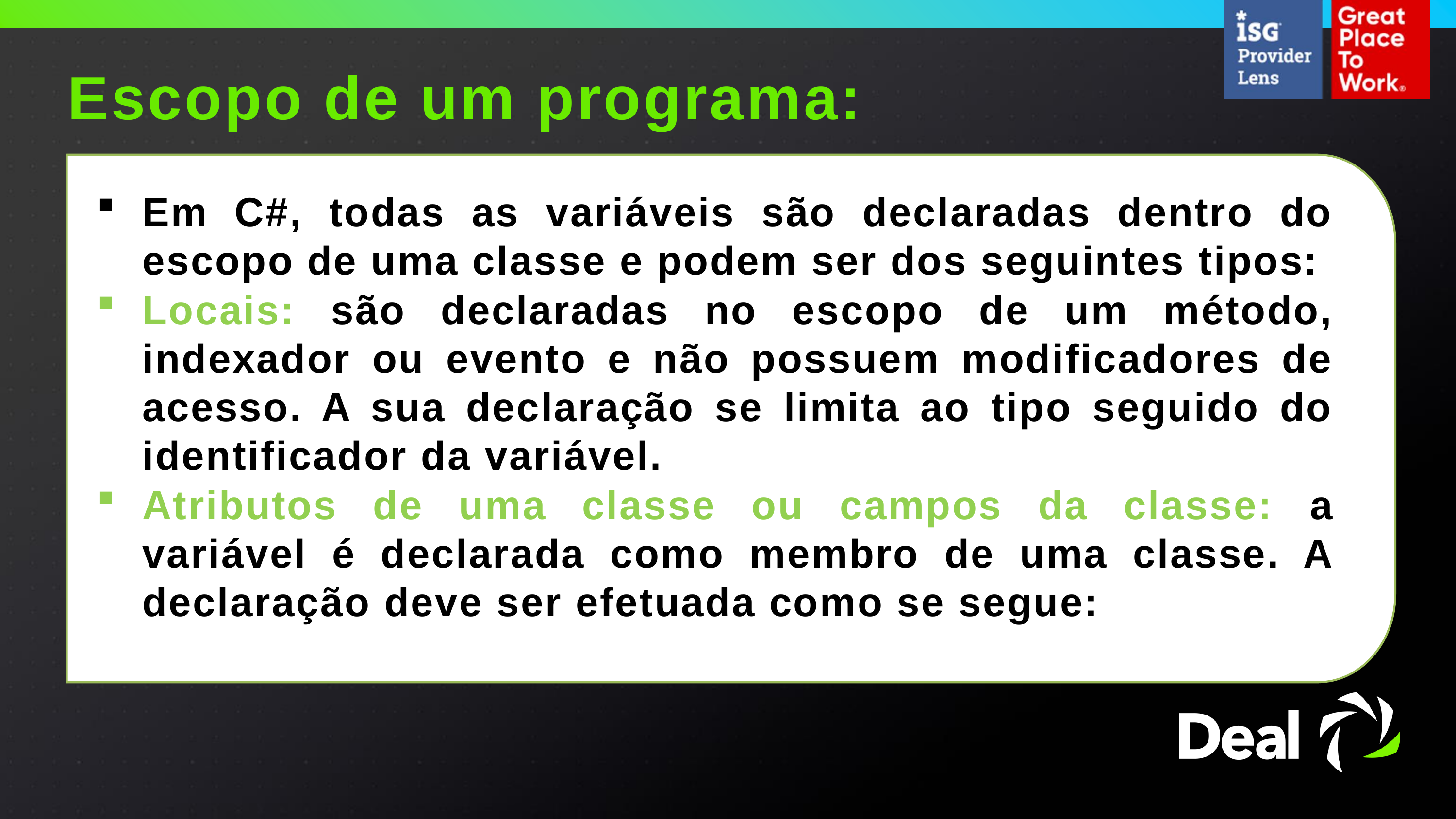

Escopo de um programa:

Em C#, todas as variáveis são declaradas dentro do escopo de uma classe e podem ser dos seguintes tipos:
Locais: são declaradas no escopo de um método, indexador ou evento e não possuem modificadores de acesso. A sua declaração se limita ao tipo seguido do identificador da variável.
Atributos de uma classe ou campos da classe: a variável é declarada como membro de uma classe. A declaração deve ser efetuada como se segue: